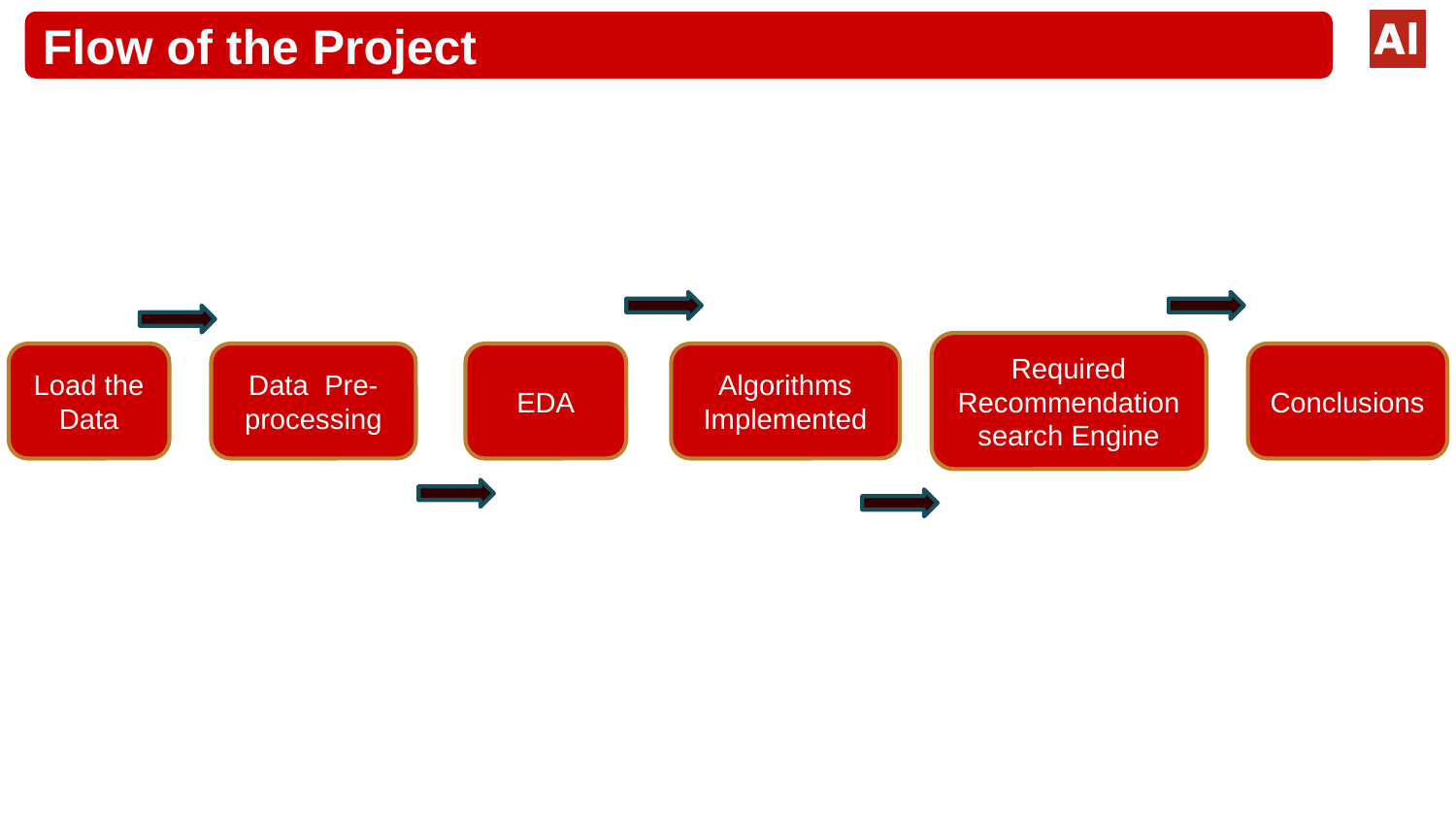

Flow of the Project
#

Required Recommendation search Engine
Load the Data

Data  Pre-processing

EDA
Algorithms Implemented
Conclusions